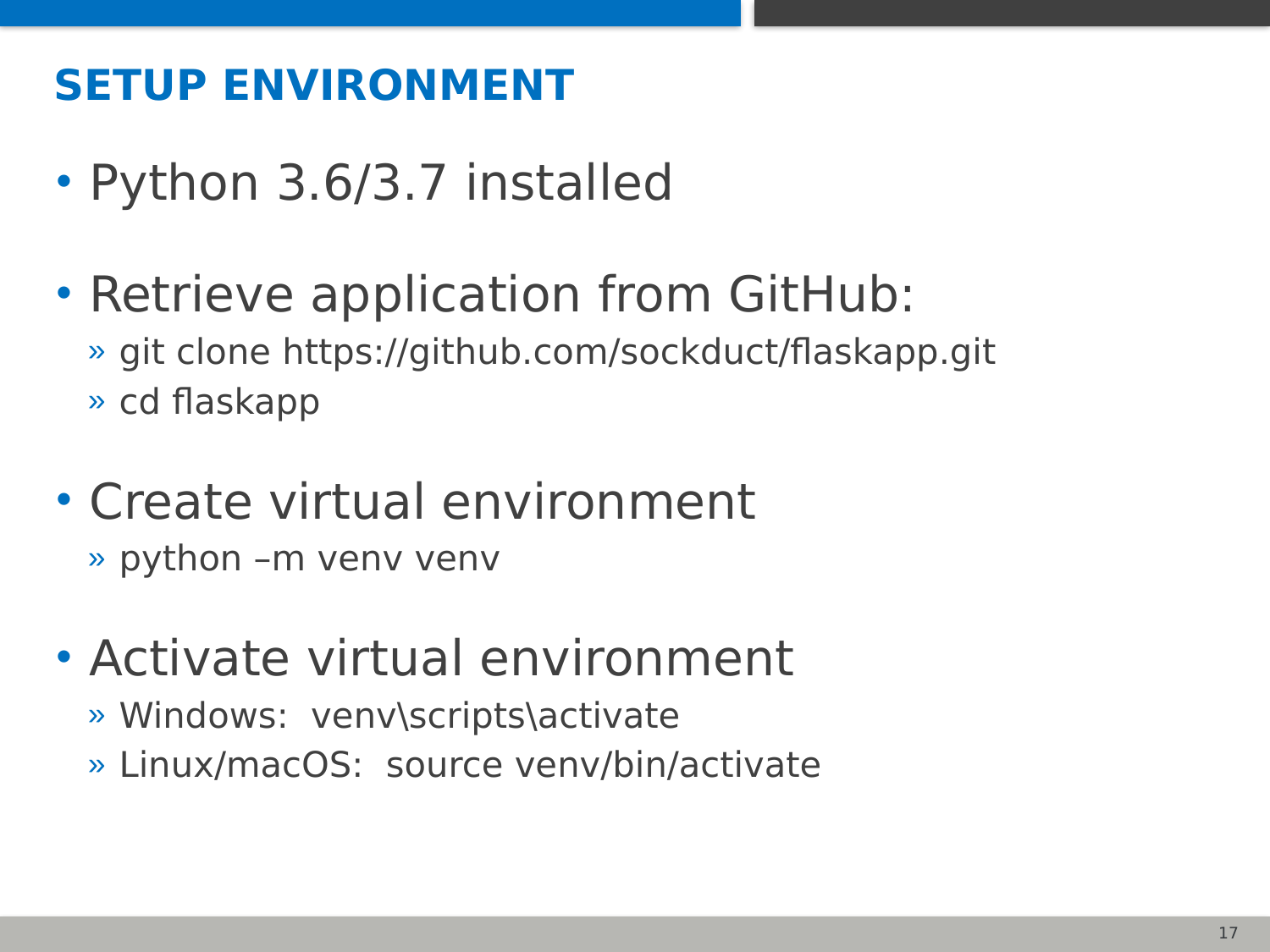

# setup environment
Python 3.6/3.7 installed

Retrieve application from GitHub:
git clone https://github.com/sockduct/flaskapp.git
cd flaskapp

Create virtual environment
python –m venv venv

Activate virtual environment
Windows:  venv\scripts\activate
Linux/macOS:  source venv/bin/activate